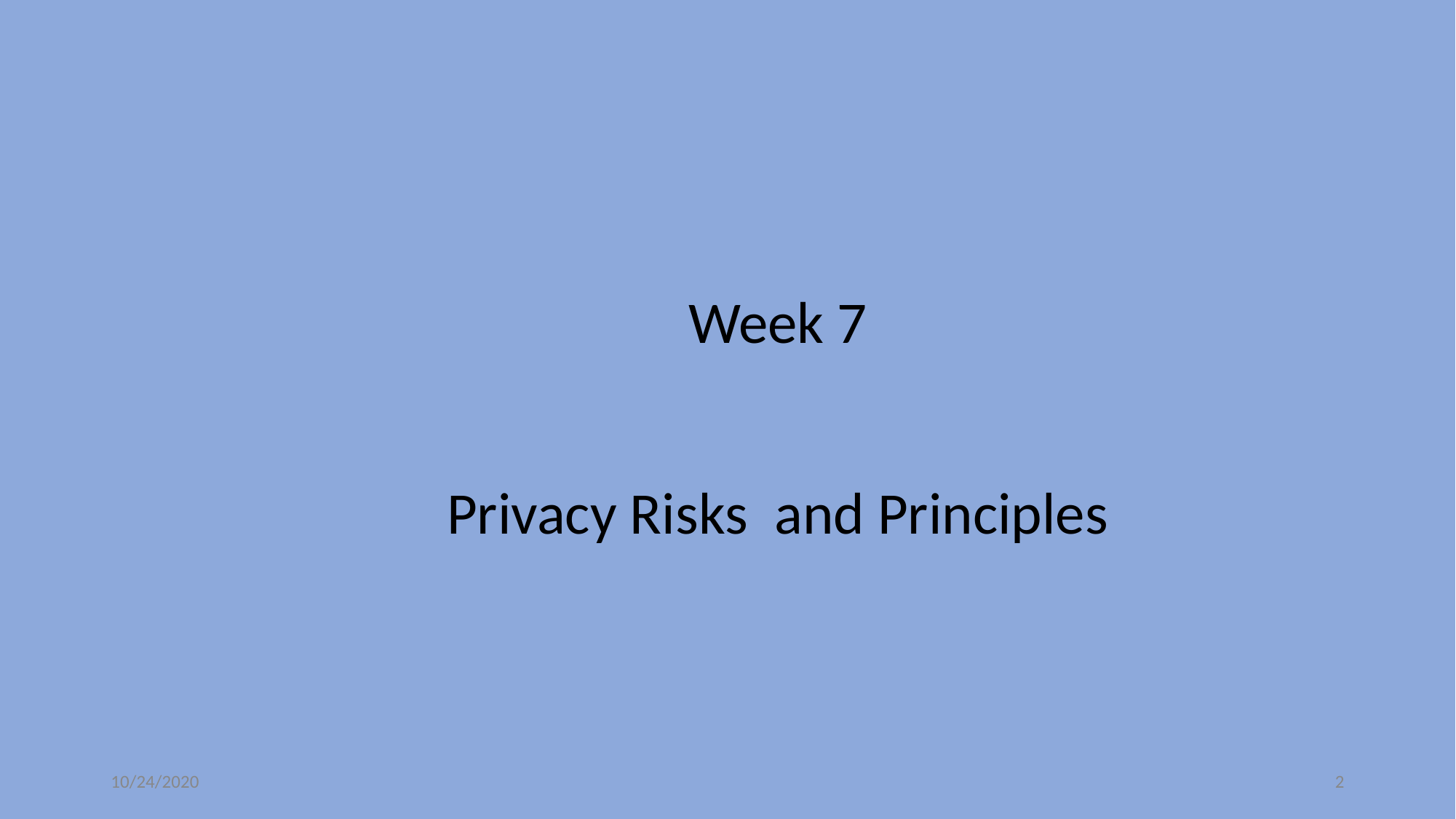

# Week 7 Privacy Risks  and Principles
10/24/2020
2